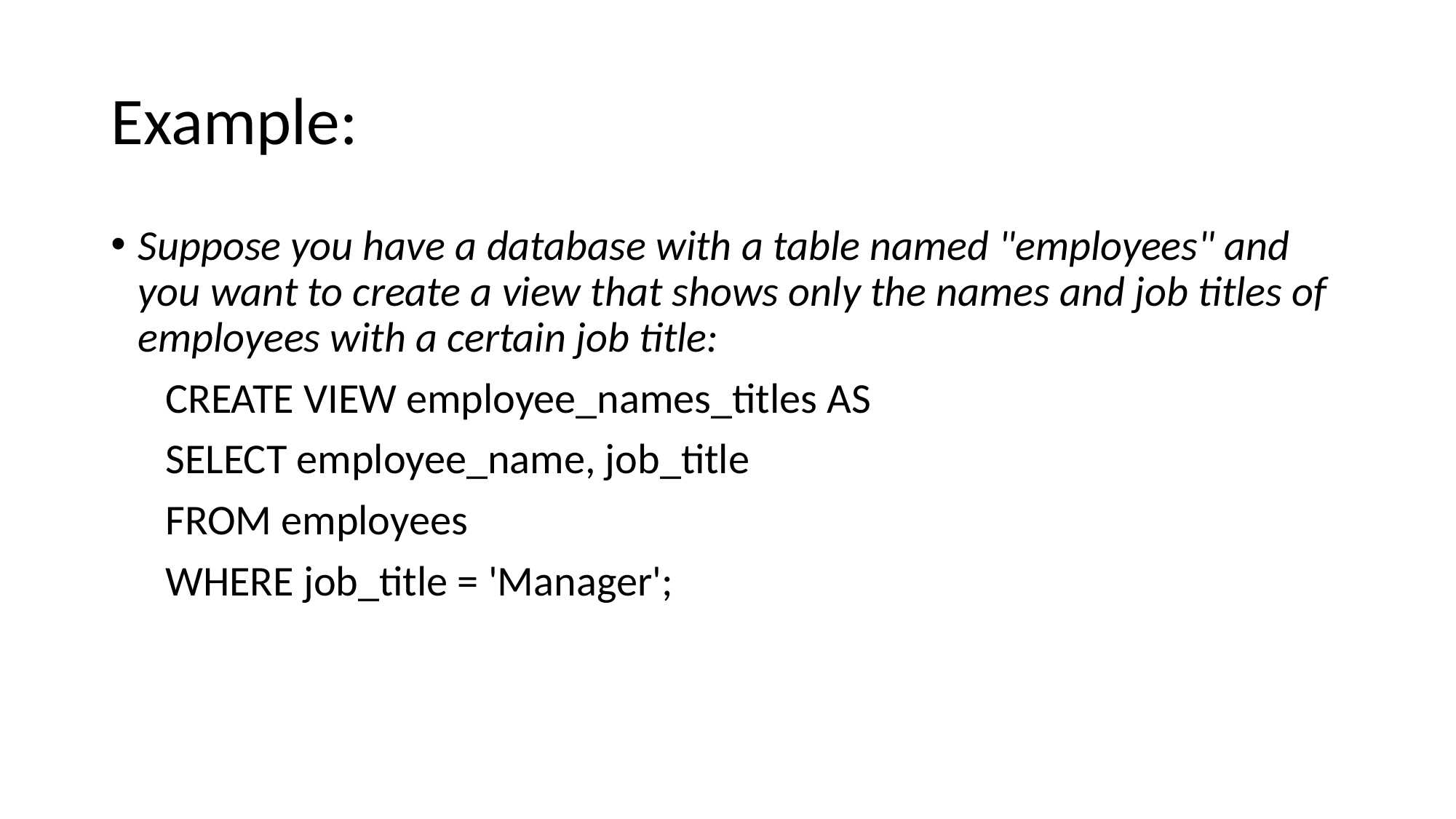

# Example:
Suppose you have a database with a table named "employees" and you want to create a view that shows only the names and job titles of employees with a certain job title:
CREATE VIEW employee_names_titles AS
SELECT employee_name, job_title
FROM employees
WHERE job_title = 'Manager';